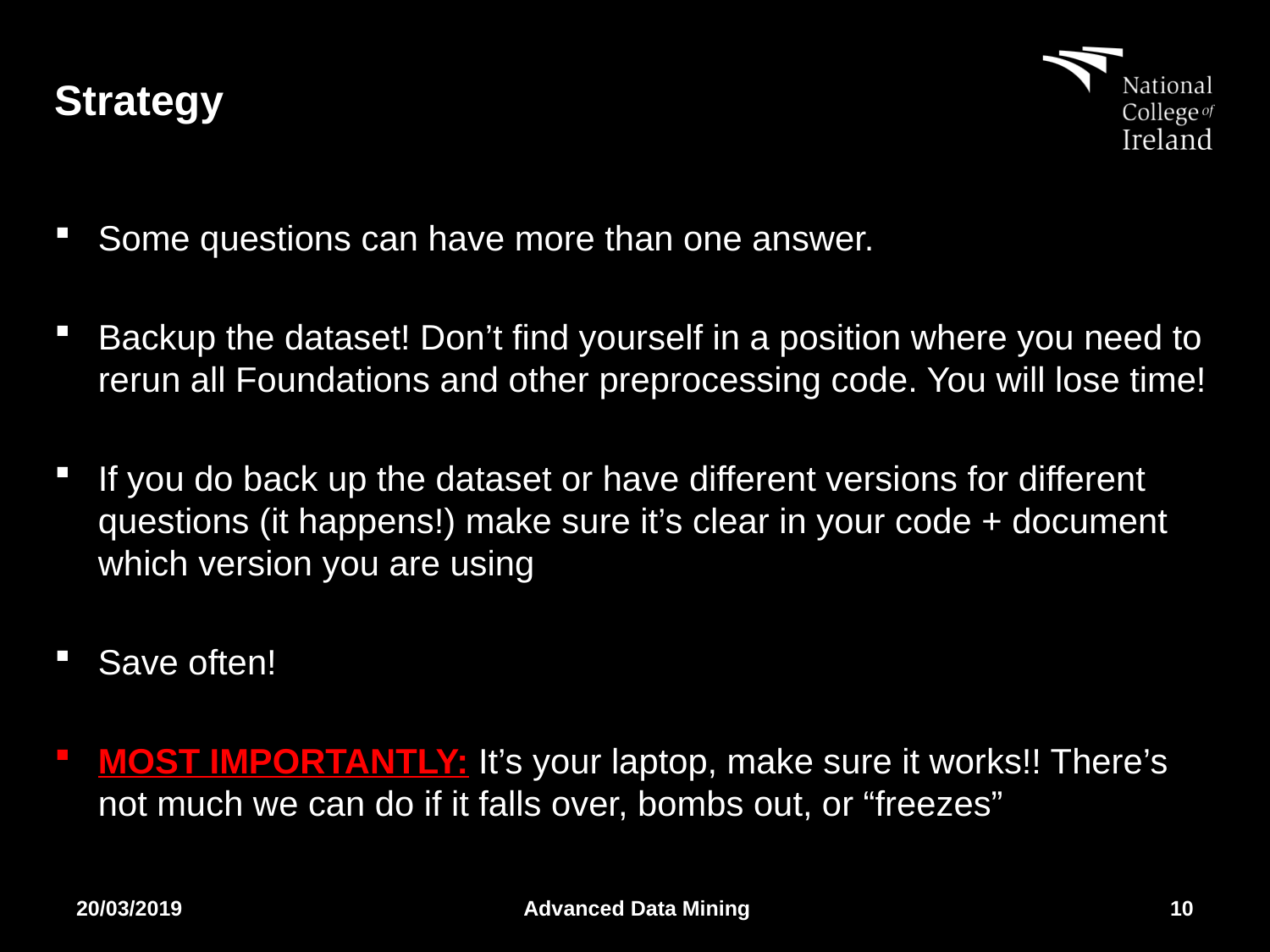

# Strategy

Some questions can have more than one answer.

Backup the dataset! Don’t find yourself in a position where you need to rerun all Foundations and other preprocessing code. You will lose time!

If you do back up the dataset or have different versions for different questions (it happens!) make sure it’s clear in your code + document which version you are using

Save often!

MOST IMPORTANTLY: It’s your laptop, make sure it works!! There’s not much we can do if it falls over, bombs out, or “freezes”
20/03/2019
Advanced Data Mining
10